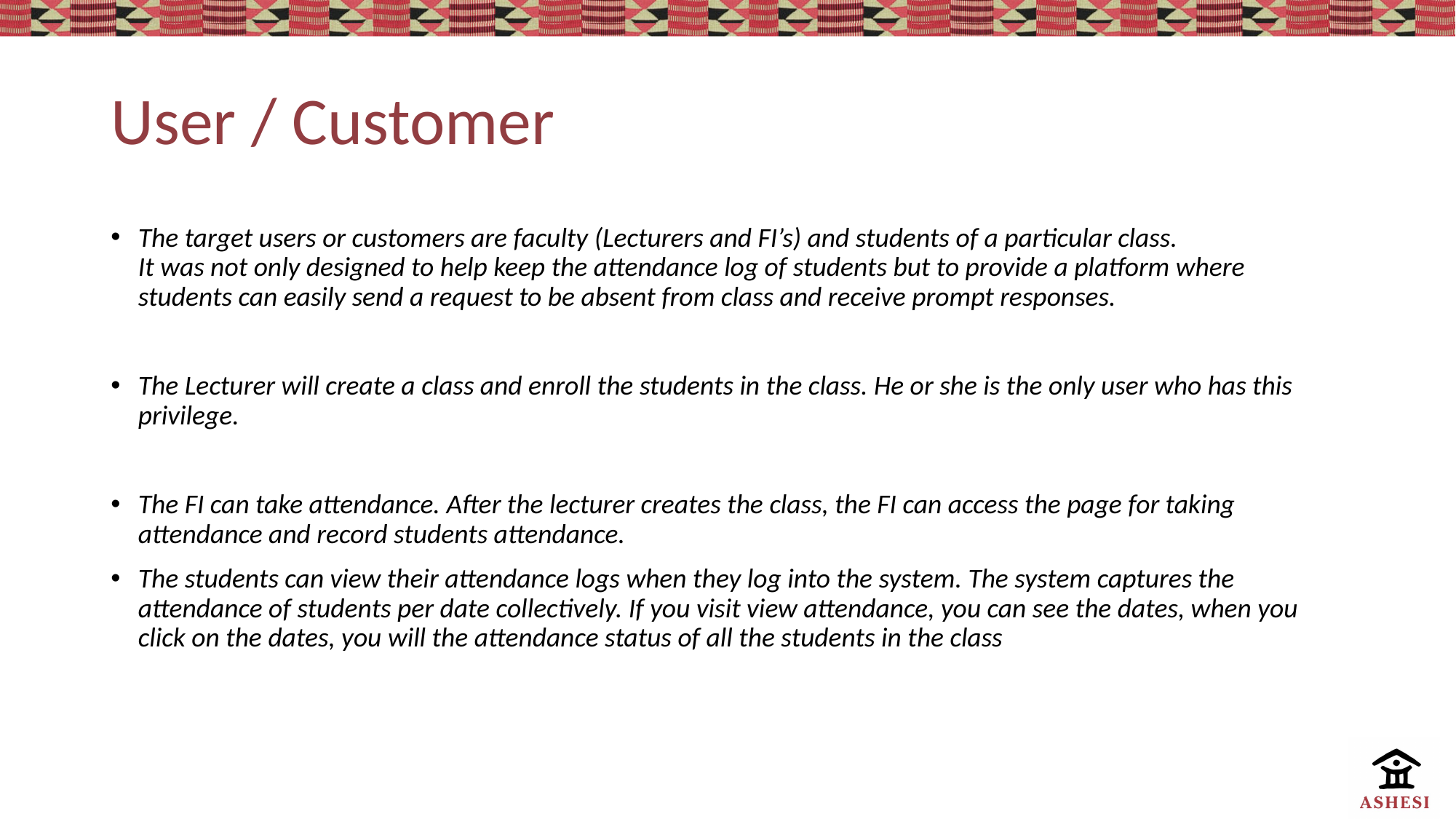

# User / Customer
The target users or customers are faculty (Lecturers and FI’s) and students of a particular class.
It was not only designed to help keep the attendance log of students but to provide a platform where students can easily send a request to be absent from class and receive prompt responses.

The Lecturer will create a class and enroll the students in the class. He or she is the only user who has this privilege.

The FI can take attendance. After the lecturer creates the class, the FI can access the page for taking attendance and record students attendance.
The students can view their attendance logs when they log into the system. The system captures the attendance of students per date collectively. If you visit view attendance, you can see the dates, when you click on the dates, you will the attendance status of all the students in the class